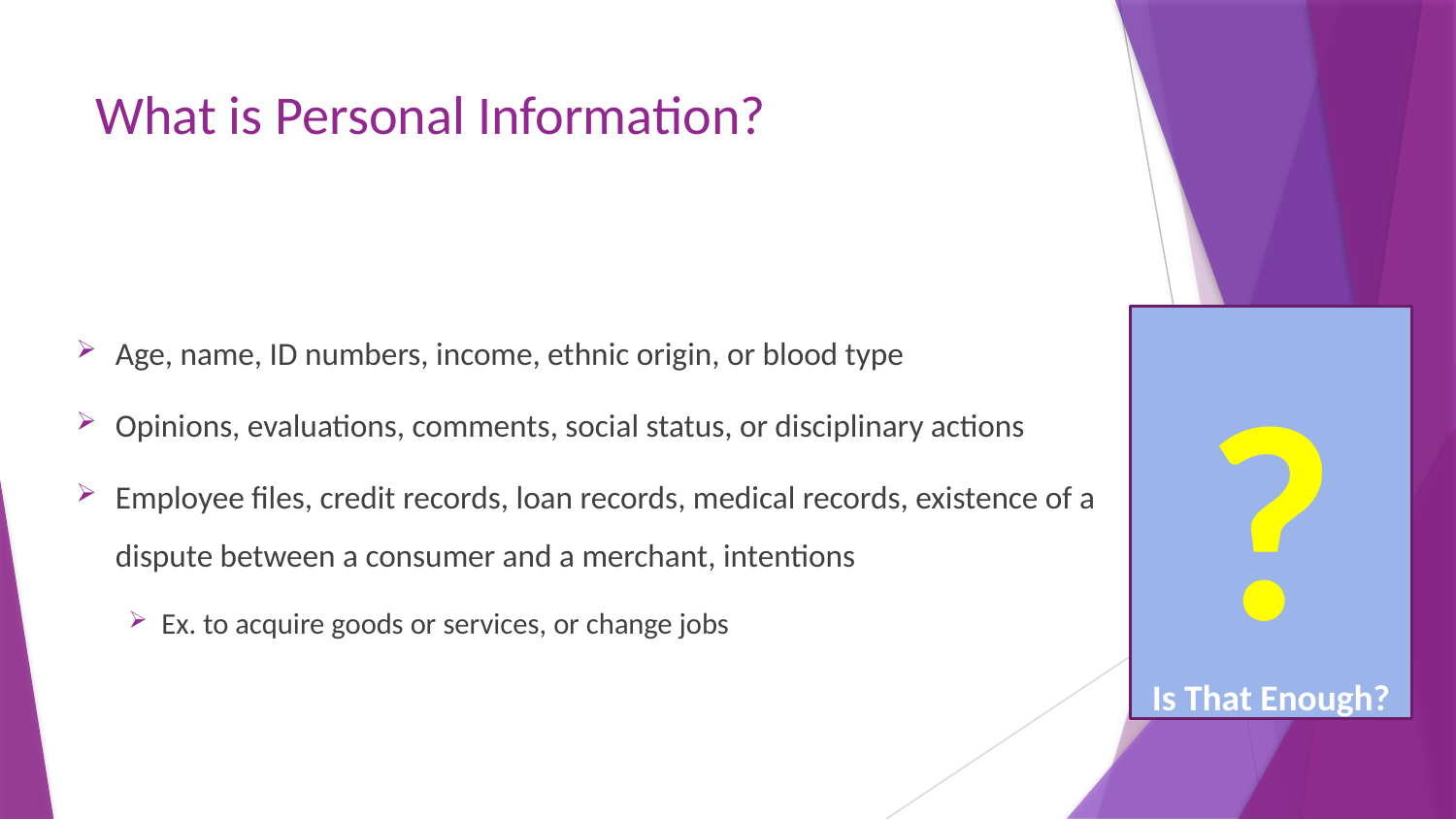

# What is Personal Information?
Age, name, ID numbers, income, ethnic origin, or blood type
Opinions, evaluations, comments, social status, or disciplinary actions
Employee files, credit records, loan records, medical records, existence of a dispute between a consumer and a merchant, intentions
Ex. to acquire goods or services, or change jobs

?
Is That Enough?